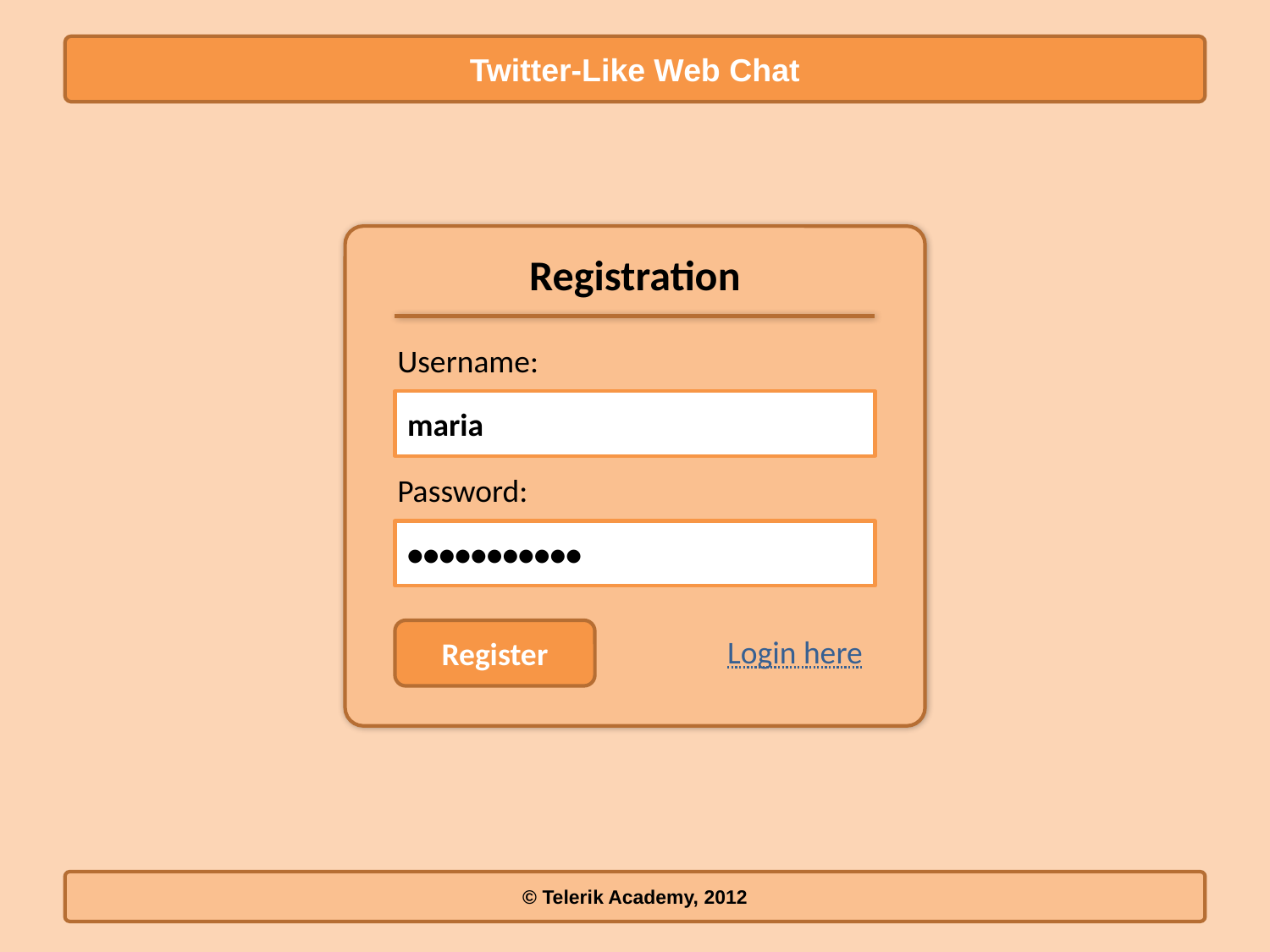

Twitter-Like Web Chat

Registration
Username:
maria
Password:
•••••••••••
Register
Login here
© Telerik Academy, 2012